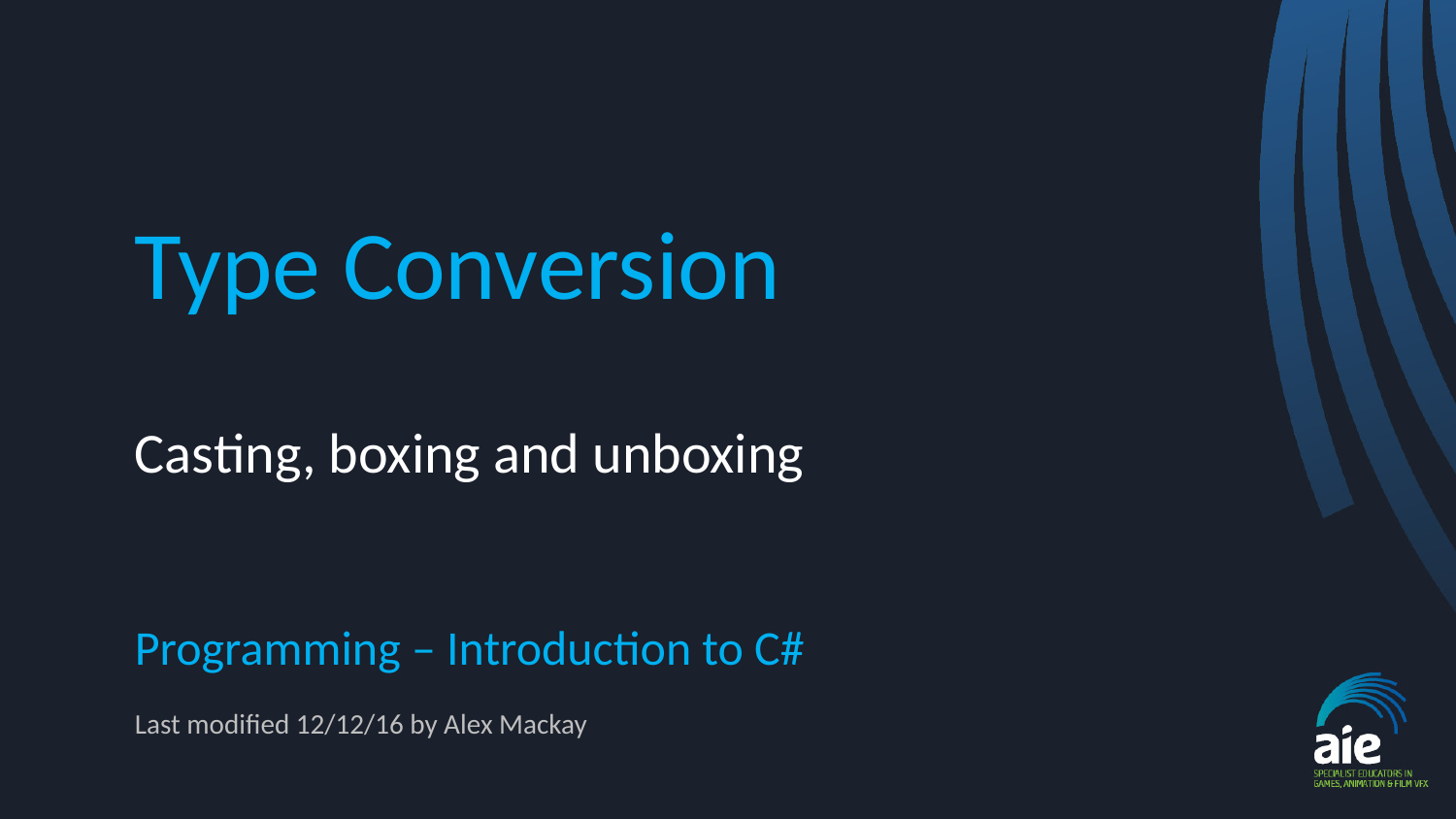

# Type Conversion
Casting, boxing and unboxing
Programming – Introduction to C#
Last modified 12/12/16 by Alex Mackay